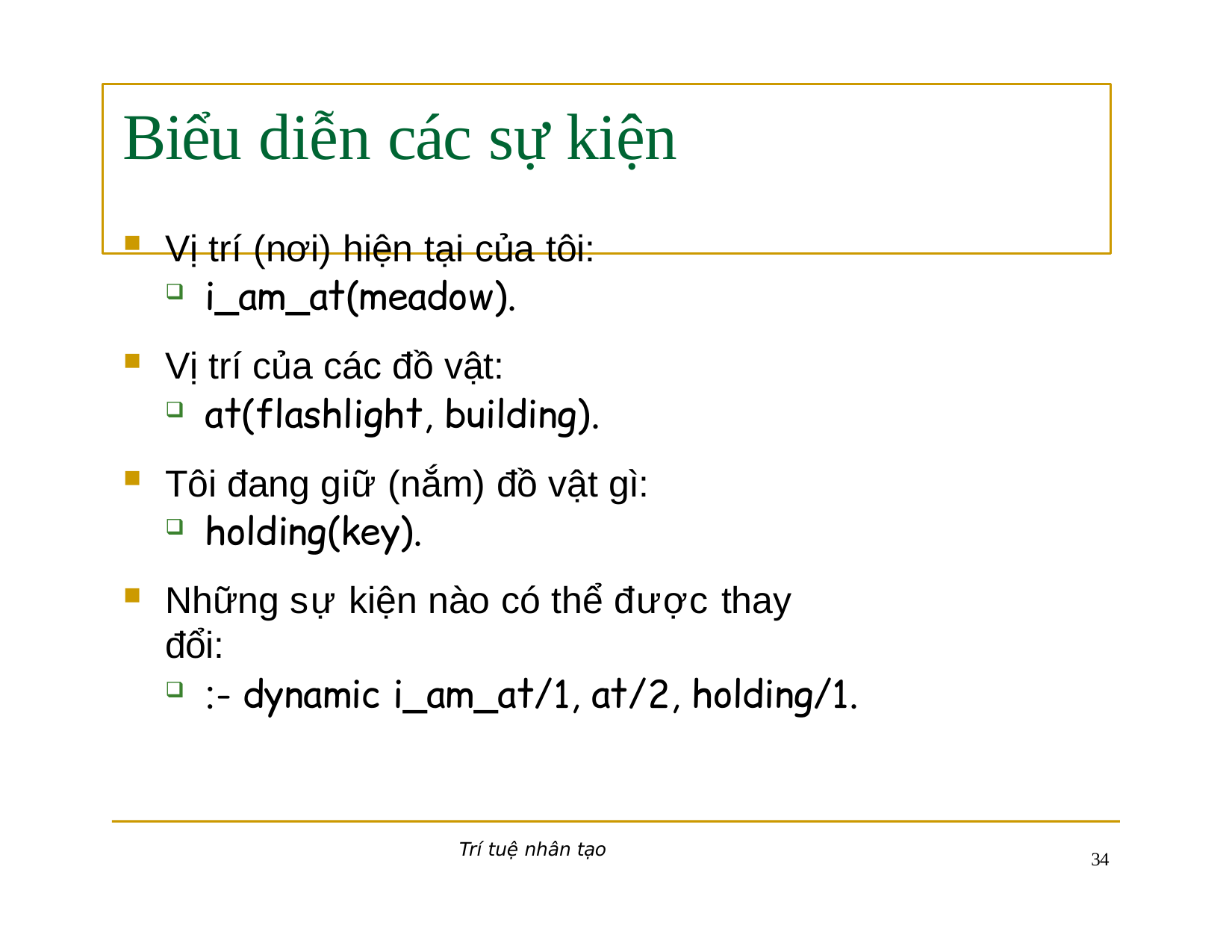

# Biểu diễn các sự kiện
Vị trí (nơi) hiện tại của tôi:
i_am_at(meadow).
Vị trí của các đồ vật:
at(flashlight, building).
Tôi đang giữ (nắm) đồ vật gì:
holding(key).
Những sự kiện nào có thể được thay đổi:
:- dynamic i_am_at/1, at/2, holding/1.

Trí tuệ nhân tạo
34